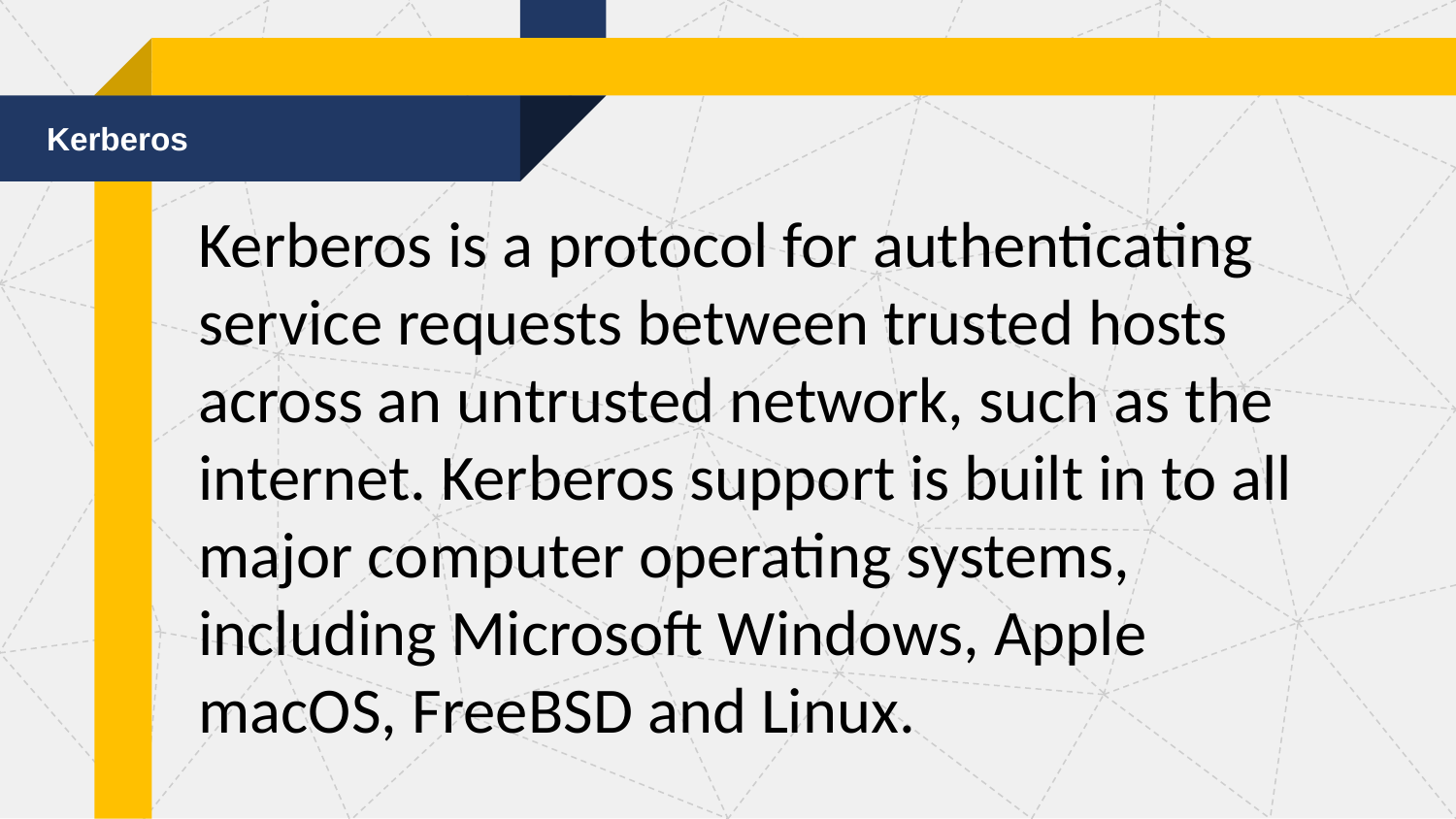

Kerberos
Kerberos is a protocol for authenticating service requests between trusted hosts across an untrusted network, such as the internet. Kerberos support is built in to all major computer operating systems, including Microsoft Windows, Apple macOS, FreeBSD and Linux.